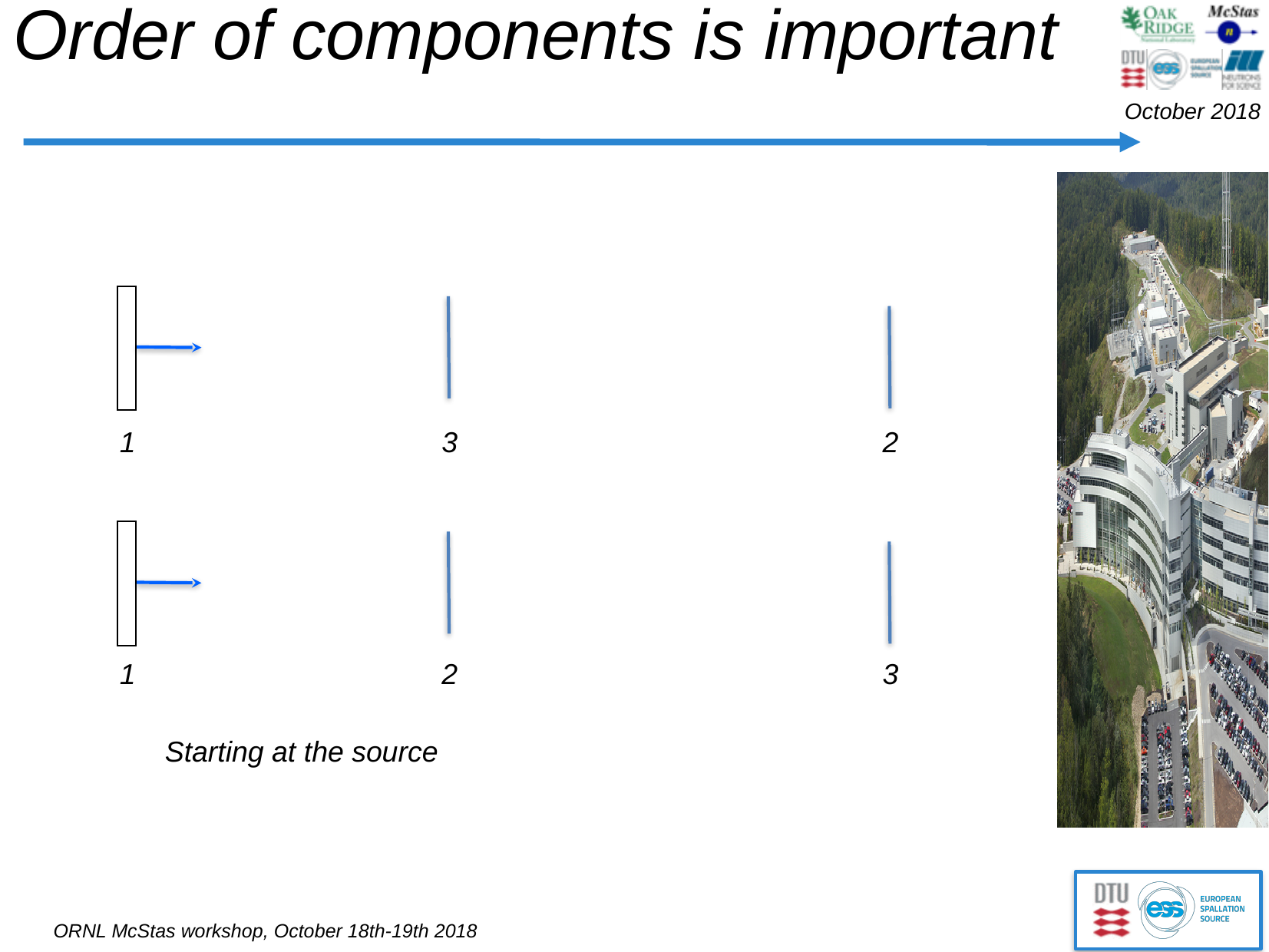

# Order of components is important

1
3
2

1
2
3
Starting at the source
4